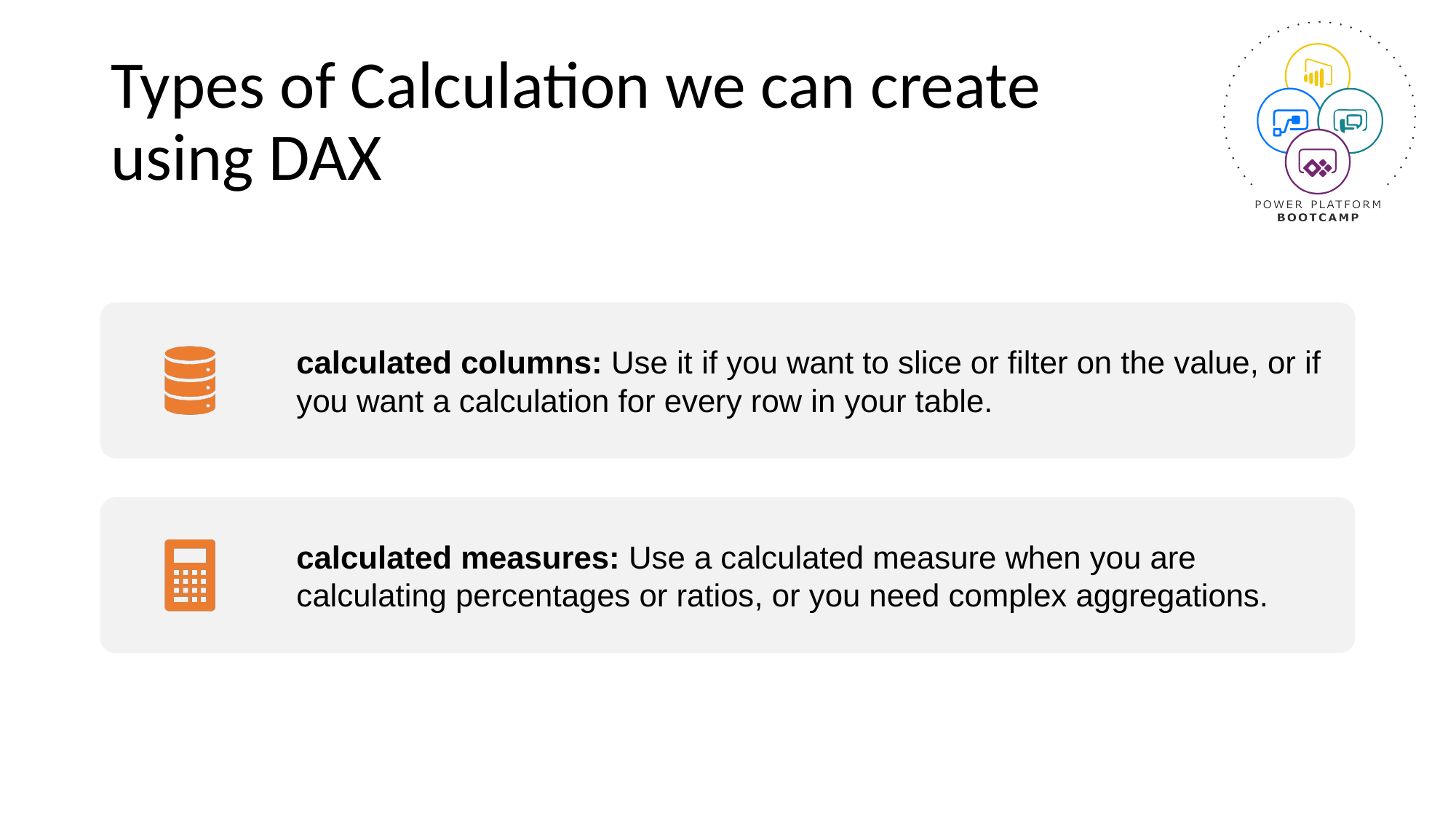

# Types of Calculation we can create using DAX

calculated columns: Use it if you want to slice or filter on the value, or if you want a calculation for every row in your table.
calculated measures: Use a calculated measure when you are calculating percentages or ratios, or you need complex aggregations.